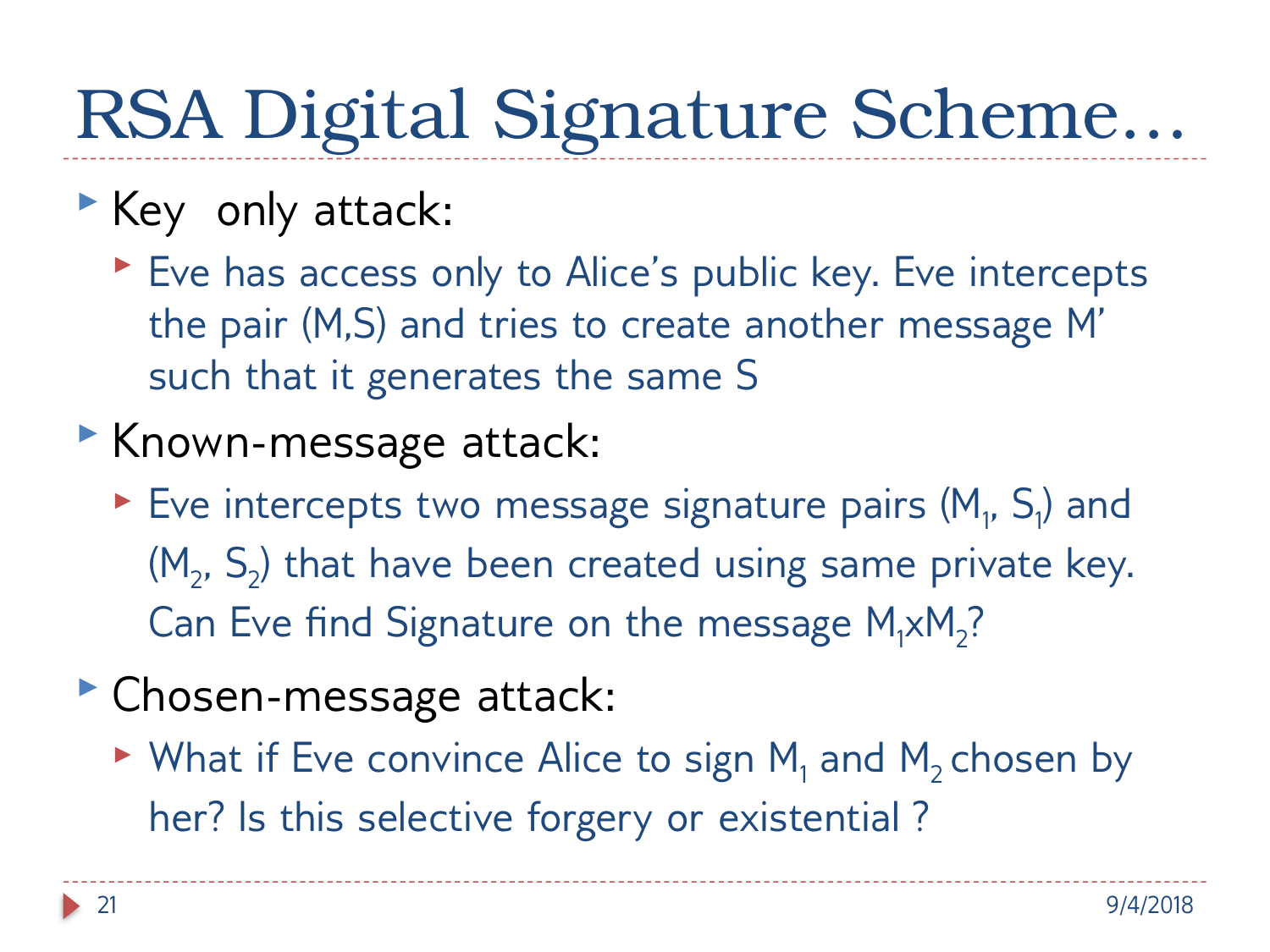

# RSA Digital Signature Scheme…
Key  only attack:
Eve has access only to Alice’s public key. Eve intercepts the pair (M,S) and tries to create another message M’ such that it generates the same S
Known-message attack:
Eve intercepts two message signature pairs (M1, S1) and (M2, S2) that have been created using same private key. Can Eve find Signature on the message M1xM2?
Chosen-message attack:
What if Eve convince Alice to sign M1 and M2 chosen by her? Is this selective forgery or existential ?
21
9/4/2018